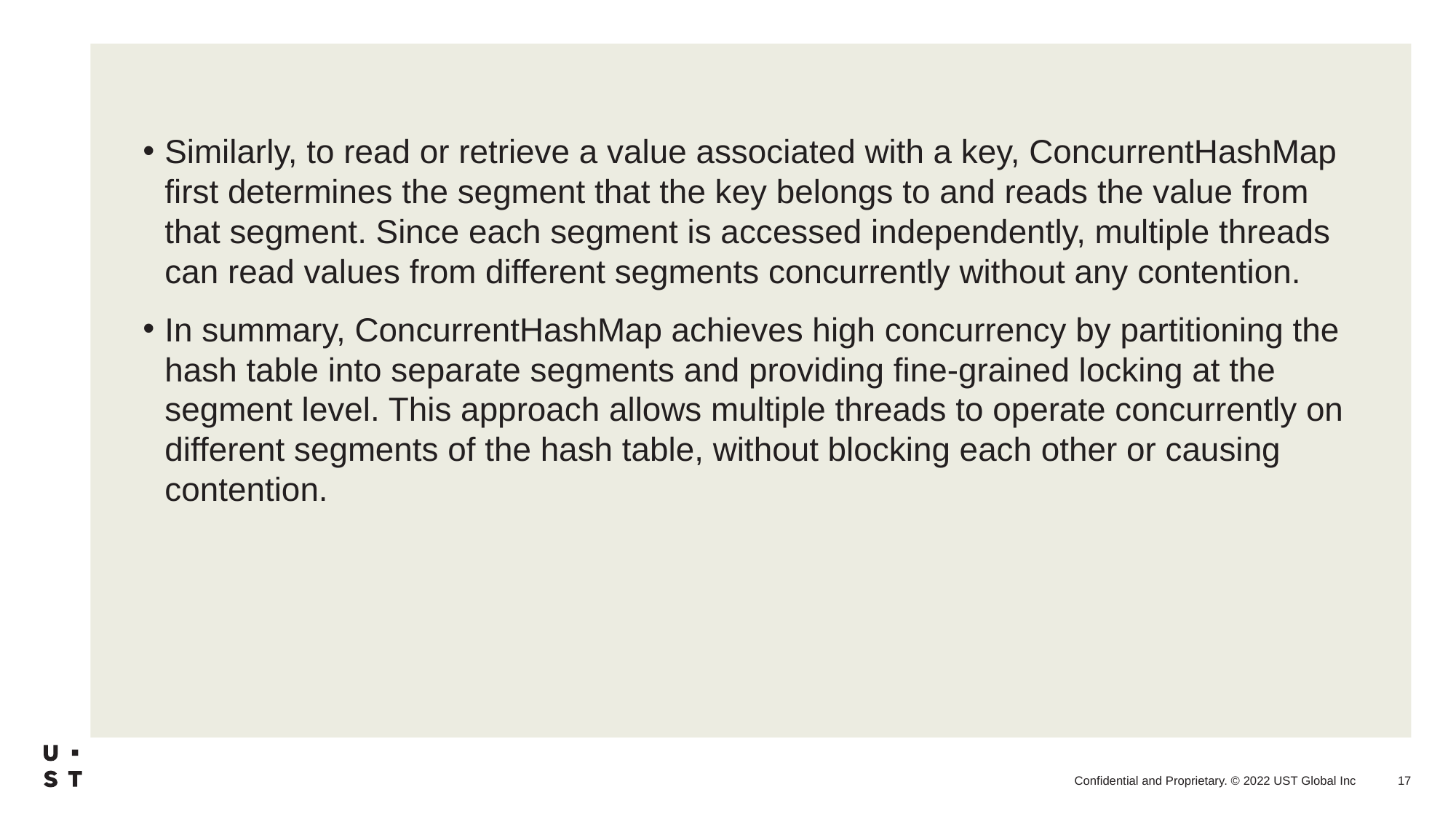

Similarly, to read or retrieve a value associated with a key, ConcurrentHashMap first determines the segment that the key belongs to and reads the value from that segment. Since each segment is accessed independently, multiple threads can read values from different segments concurrently without any contention.
In summary, ConcurrentHashMap achieves high concurrency by partitioning the hash table into separate segments and providing fine-grained locking at the segment level. This approach allows multiple threads to operate concurrently on different segments of the hash table, without blocking each other or causing contention.